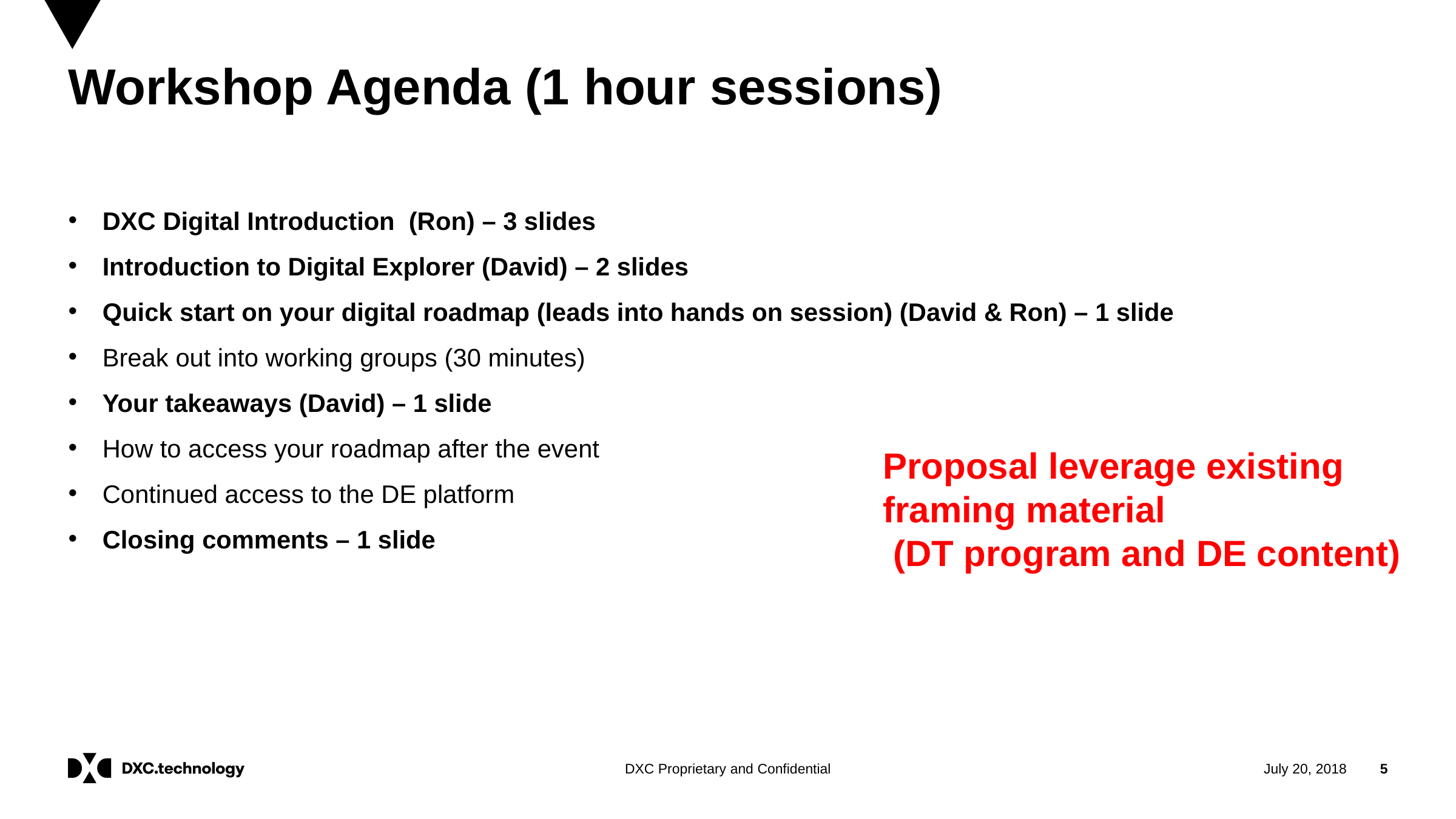

# Workshop Agenda (1 hour sessions)
DXC Digital Introduction  (Ron) – 3 slides
Introduction to Digital Explorer (David) – 2 slides
Quick start on your digital roadmap (leads into hands on session) (David & Ron) – 1 slide
Break out into working groups (30 minutes)
Your takeaways (David) – 1 slide
How to access your roadmap after the event
Continued access to the DE platform
Closing comments – 1 slide
Proposal leverage existing
framing material
 (DT program and DE content)